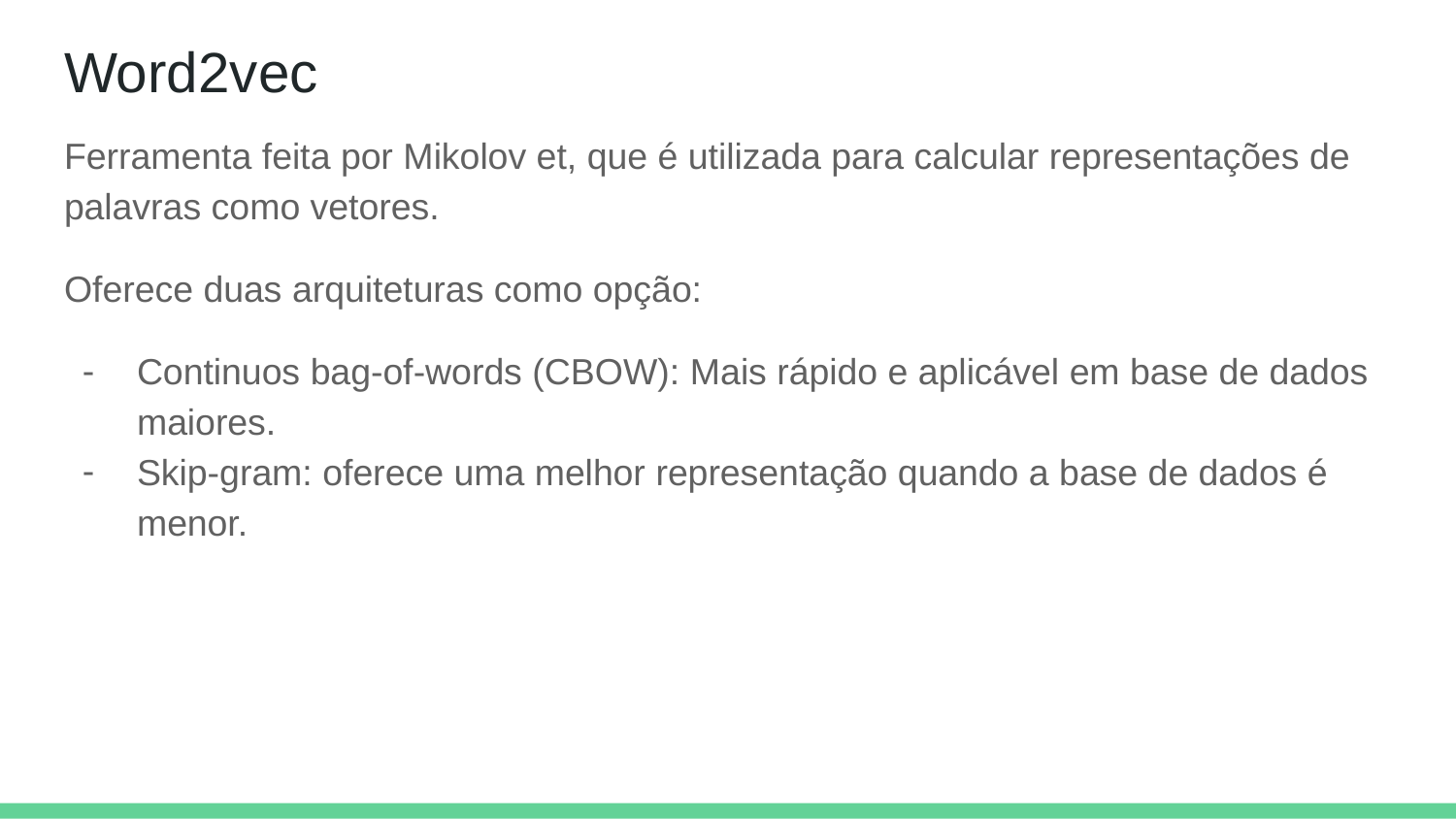

# Word2vec
Ferramenta feita por Mikolov et, que é utilizada para calcular representações de palavras como vetores.
Oferece duas arquiteturas como opção:
Continuos bag-of-words (CBOW): Mais rápido e aplicável em base de dados maiores.
Skip-gram: oferece uma melhor representação quando a base de dados é menor.